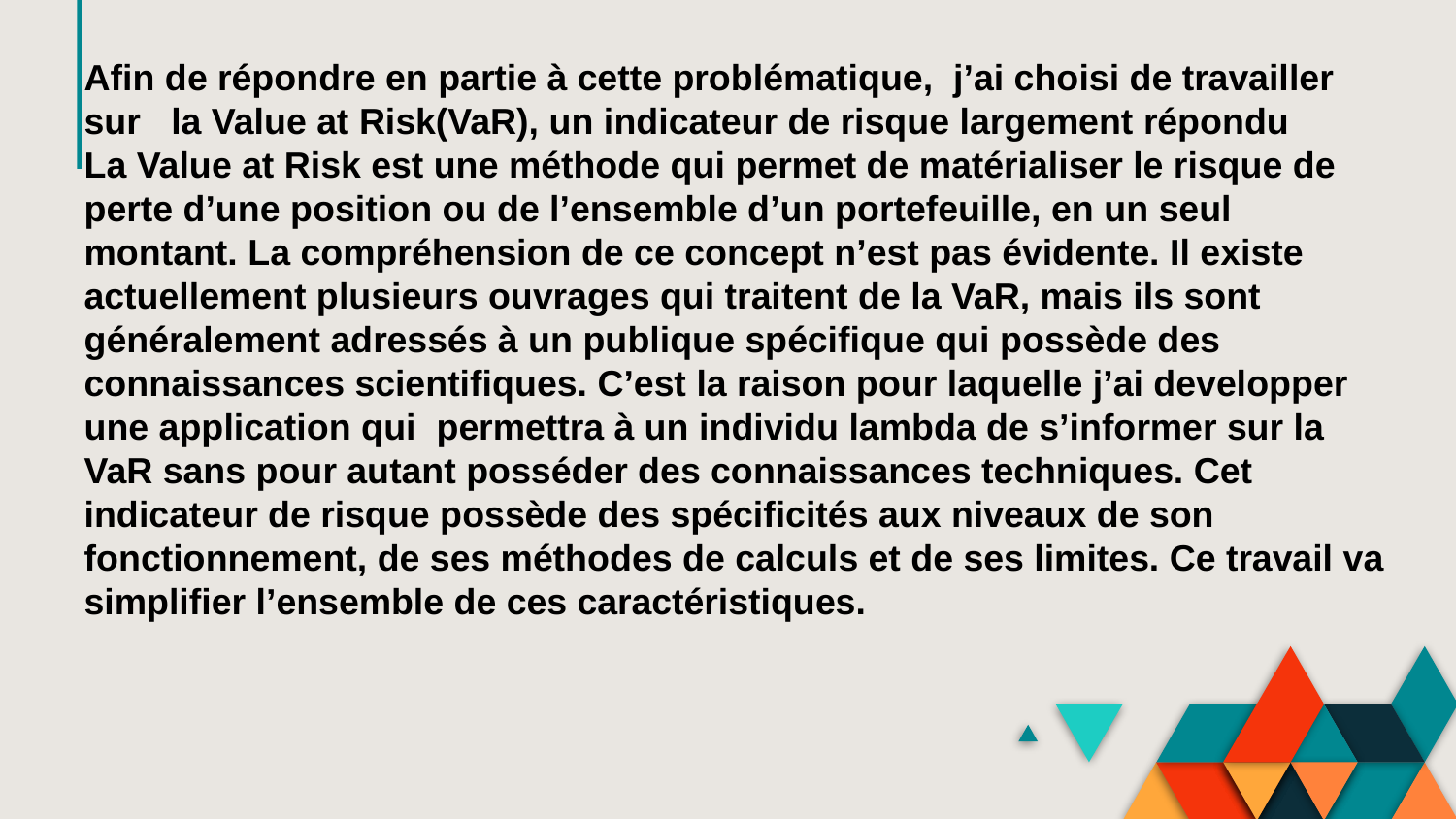

Afin de répondre en partie à cette problématique,  j’ai choisi de travailler sur   la Value at Risk(VaR), un indicateur de risque largement répondu
La Value at Risk est une méthode qui permet de matérialiser le risque de perte d’une position ou de l’ensemble d’un portefeuille, en un seul montant. La compréhension de ce concept n’est pas évidente. Il existe actuellement plusieurs ouvrages qui traitent de la VaR, mais ils sont généralement adressés à un publique spécifique qui possède des connaissances scientifiques. C’est la raison pour laquelle j’ai developper une application qui  permettra à un individu lambda de s’informer sur la VaR sans pour autant posséder des connaissances techniques. Cet indicateur de risque possède des spécificités aux niveaux de son fonctionnement, de ses méthodes de calculs et de ses limites. Ce travail va simplifier l’ensemble de ces caractéristiques.